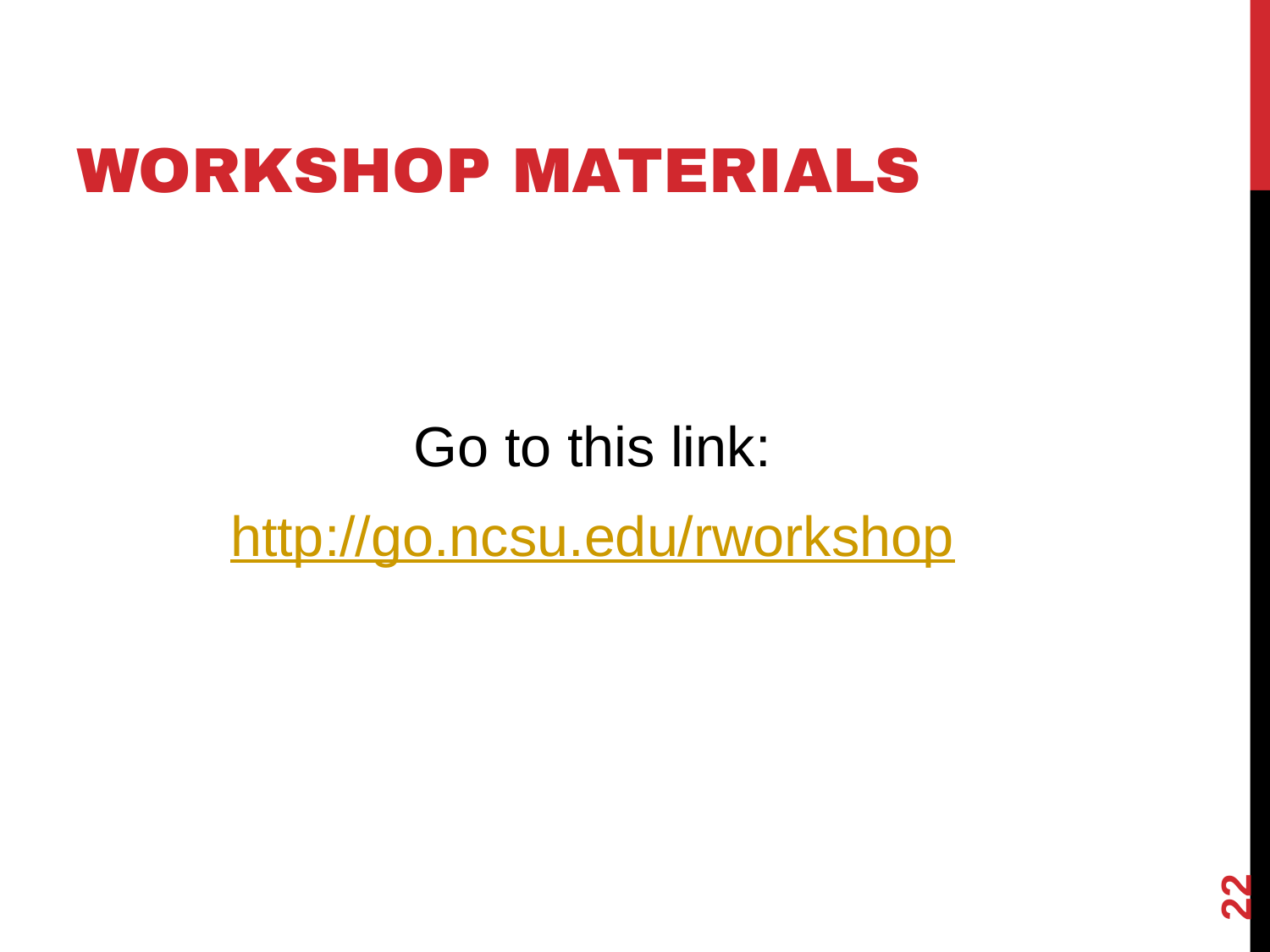

# WORKSHOP MATERIALS

Go to this link:
http://go.ncsu.edu/rworkshop
22